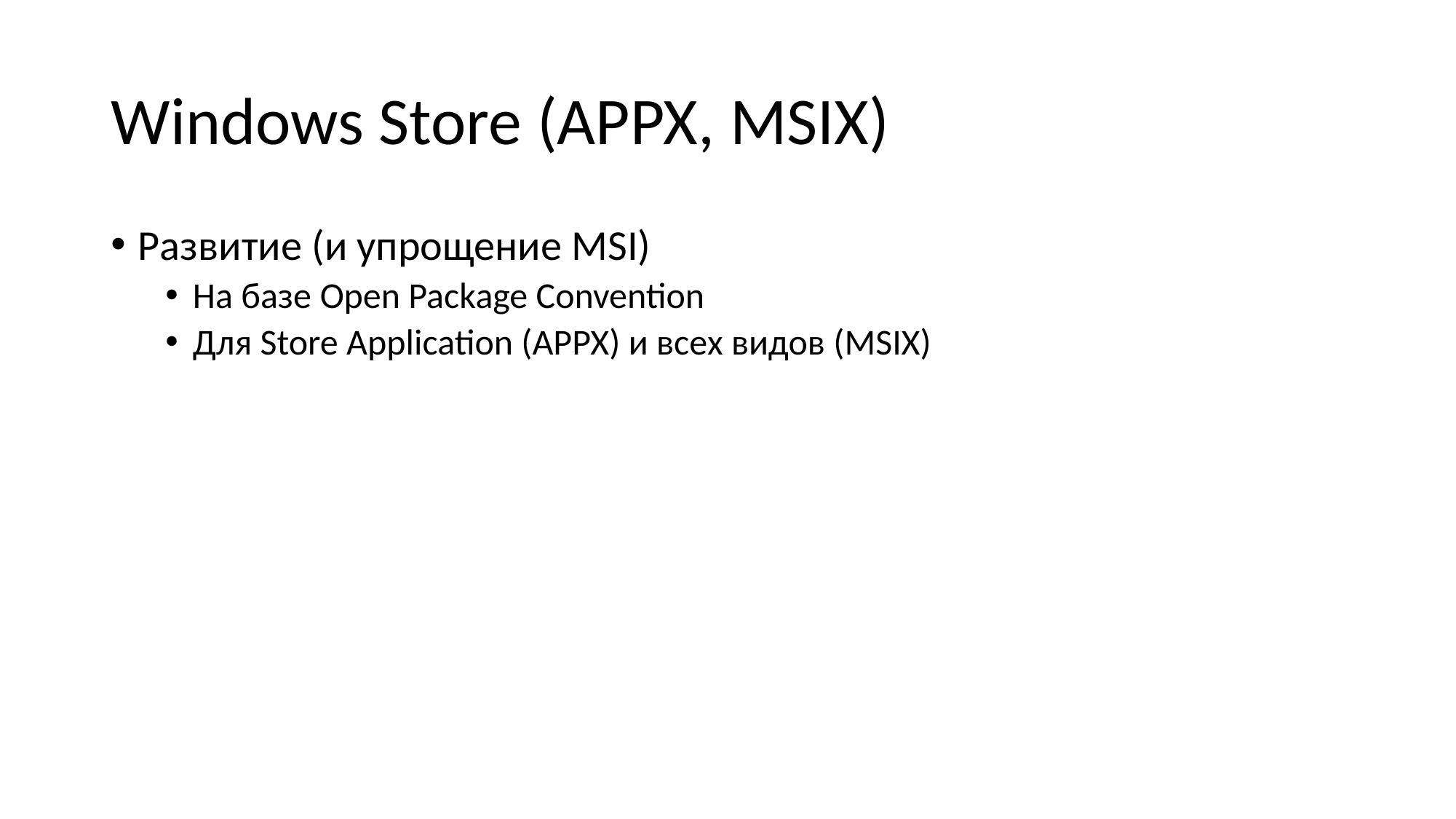

# Windows Store (APPX, MSIX)
Развитие (и упрощение MSI)
На базе Open Package Convention
Для Store Application (APPX) и всех видов (MSIX)